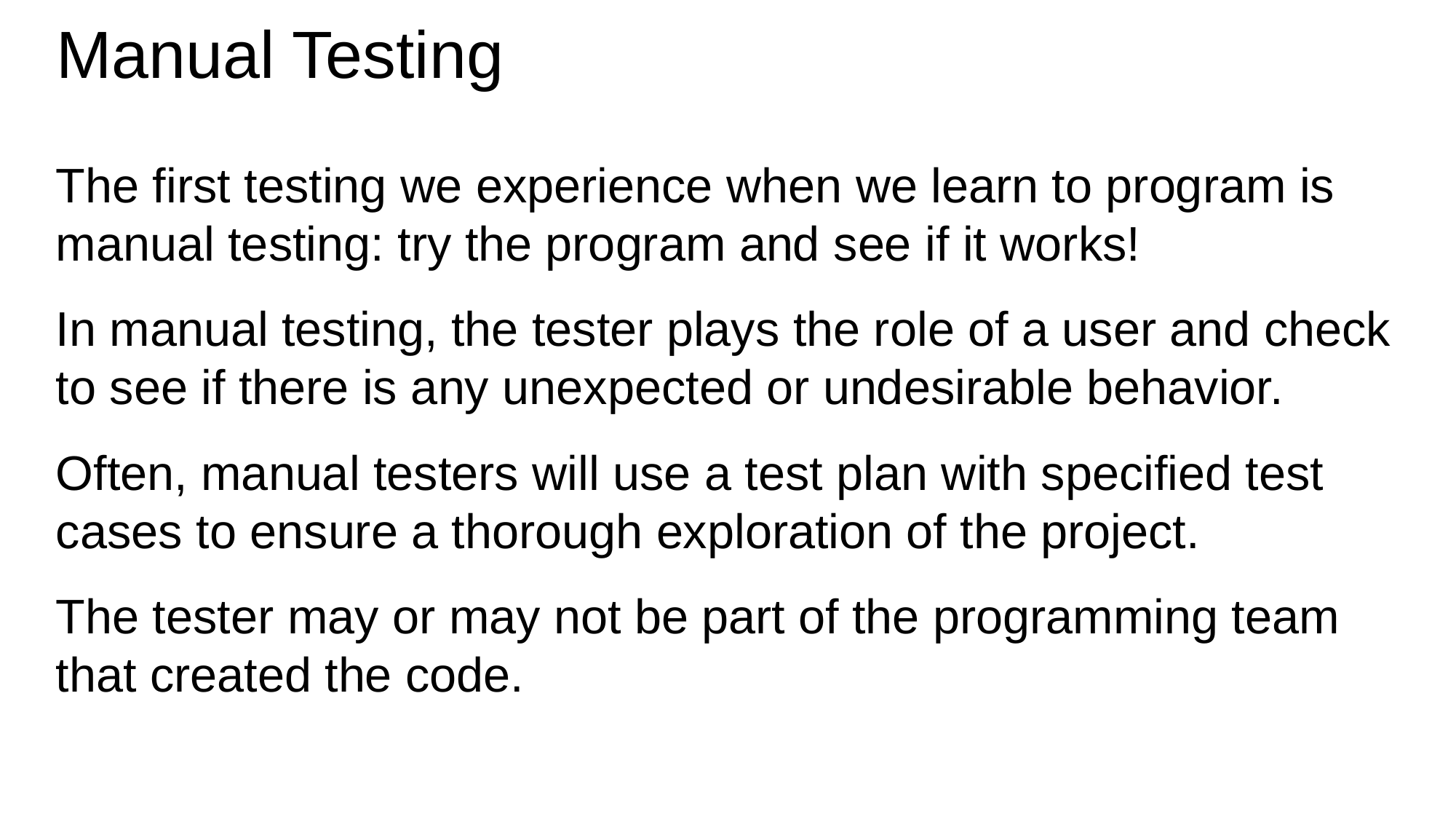

# Manual Testing
The first testing we experience when we learn to program is manual testing: try the program and see if it works!
In manual testing, the tester plays the role of a user and check to see if there is any unexpected or undesirable behavior.
Often, manual testers will use a test plan with specified test cases to ensure a thorough exploration of the project.
The tester may or may not be part of the programming team that created the code.